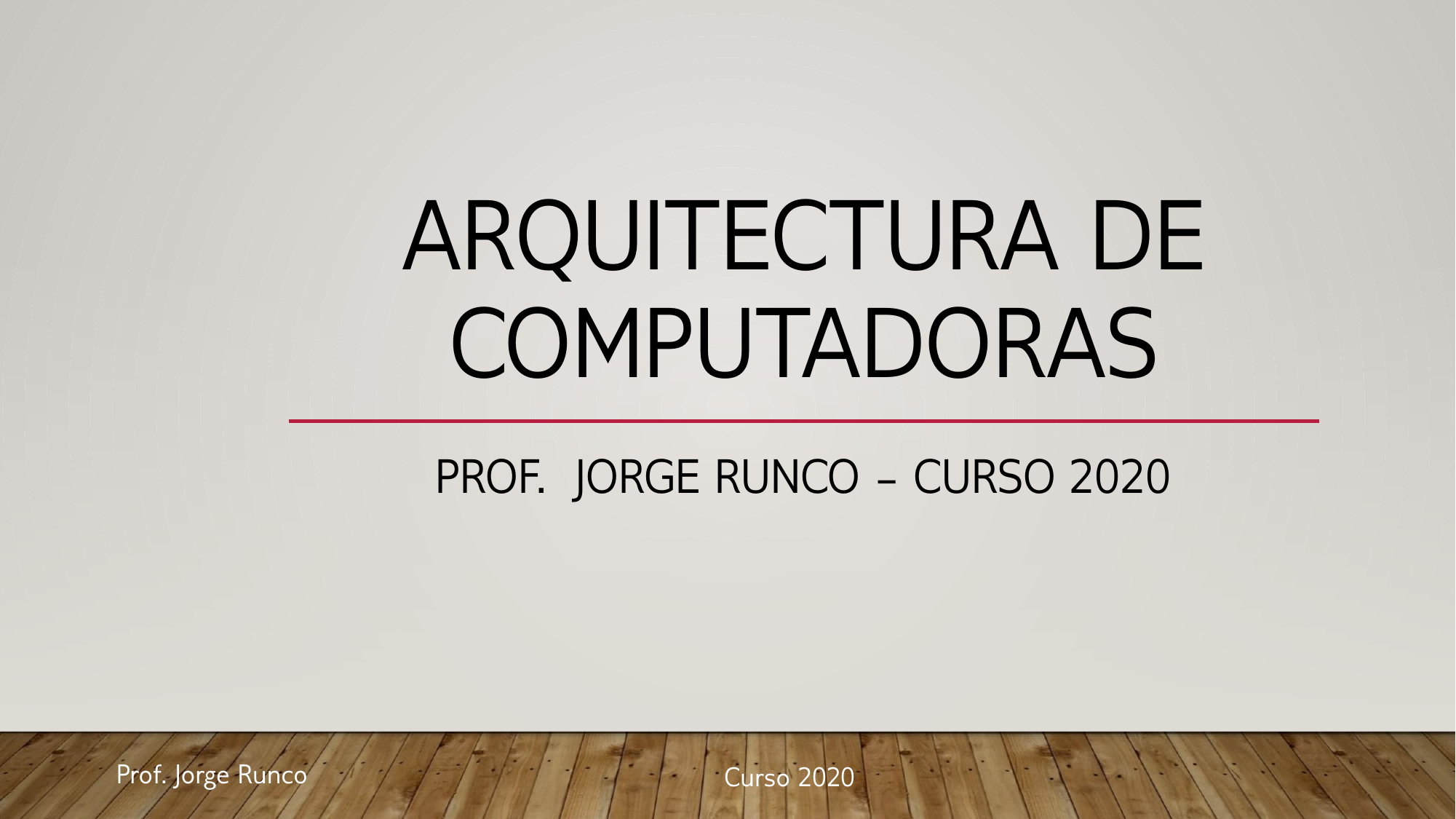

# ARQUITECTURA DE COMPUTADORAS
PROF.  JORGE RUNCO – CURSO 2020